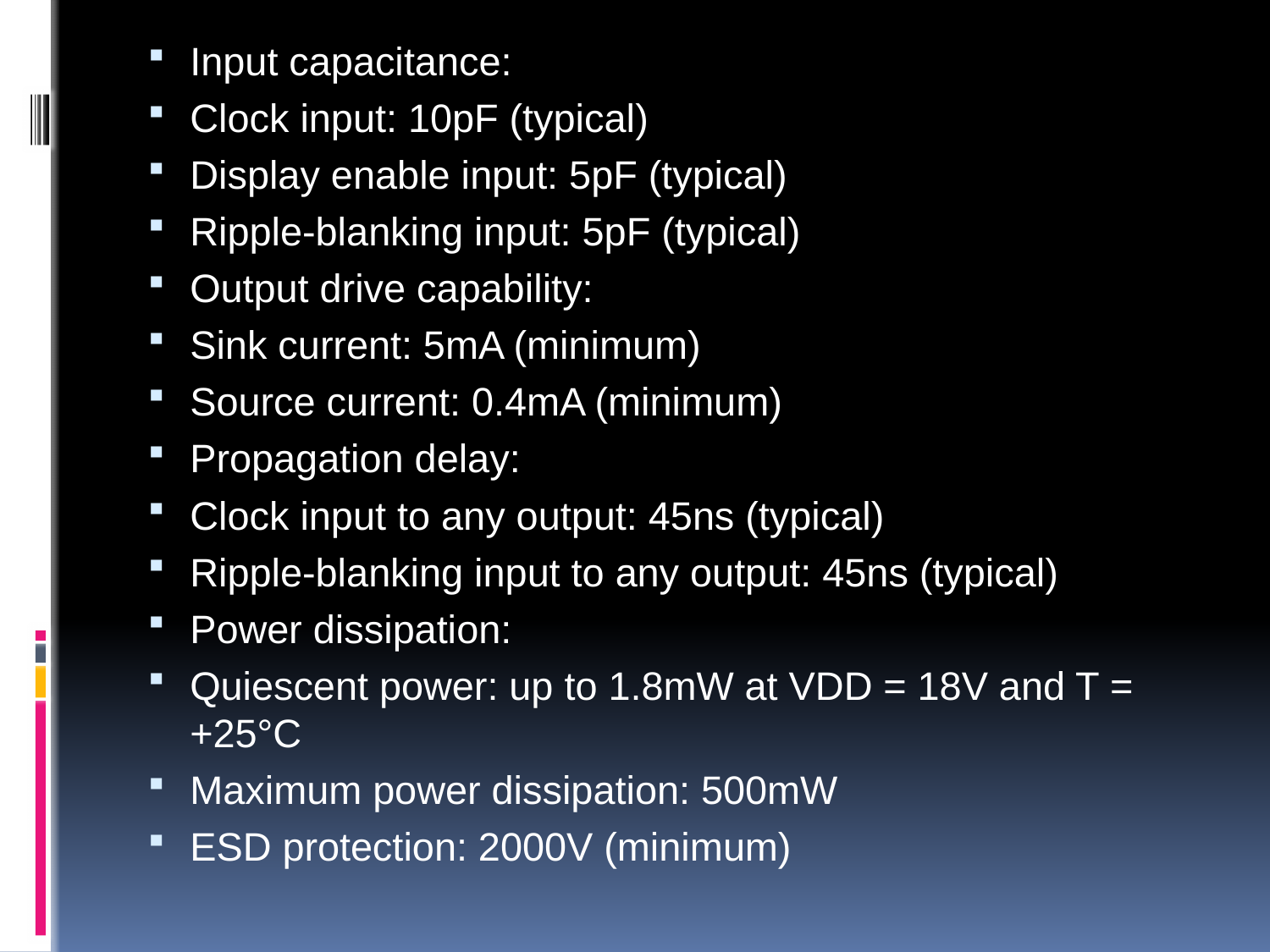

Input capacitance:
Clock input: 10pF (typical)
Display enable input: 5pF (typical)
Ripple-blanking input: 5pF (typical)
Output drive capability:
Sink current: 5mA (minimum)
Source current: 0.4mA (minimum)
Propagation delay:
Clock input to any output: 45ns (typical)
Ripple-blanking input to any output: 45ns (typical)
Power dissipation:
Quiescent power: up to 1.8mW at VDD = 18V and T = +25°C
Maximum power dissipation: 500mW
ESD protection: 2000V (minimum)